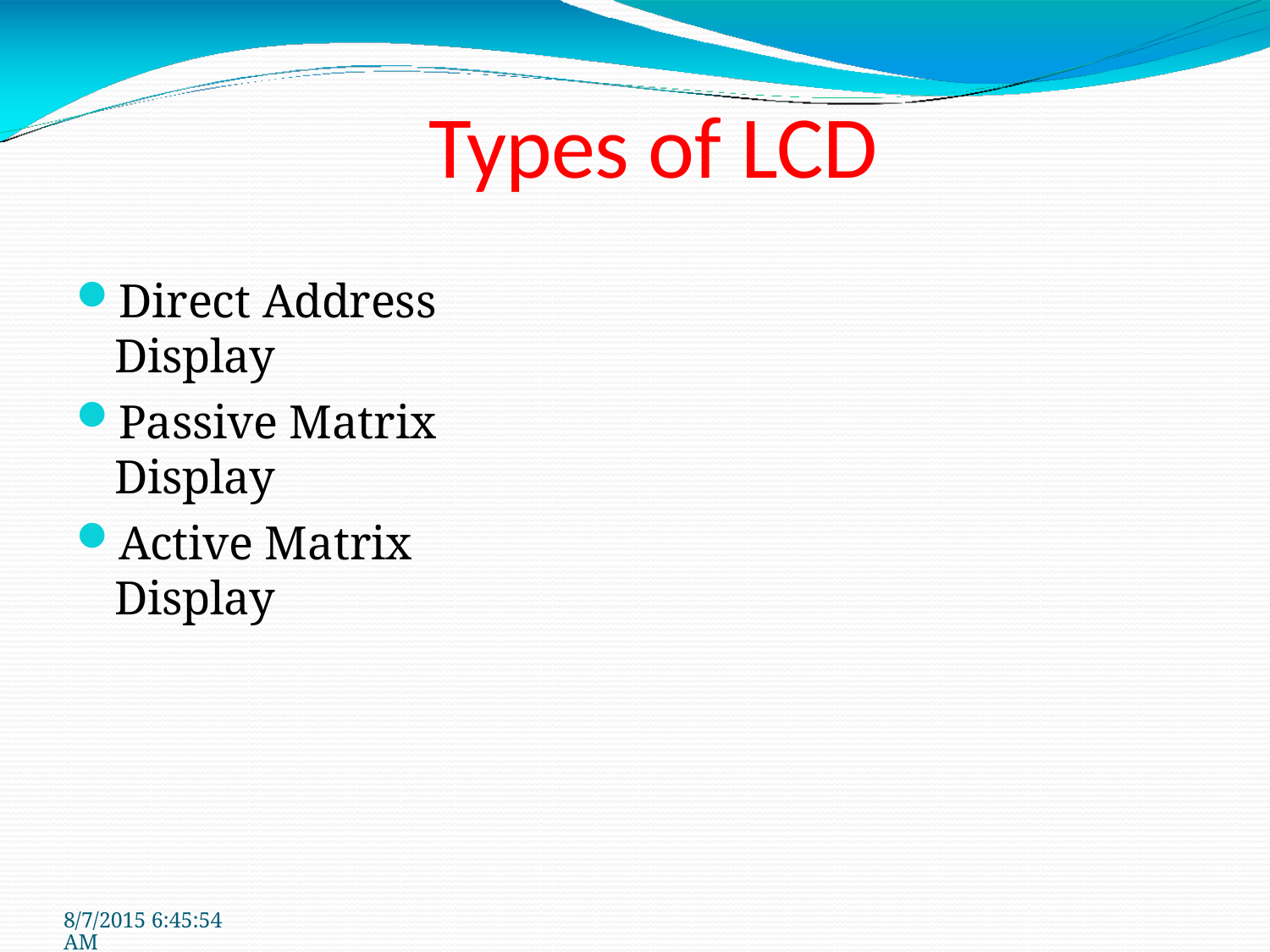

# Types of LCD
Direct Address Display
Passive Matrix Display
Active Matrix Display
8/7/2015 6:45:54 AM